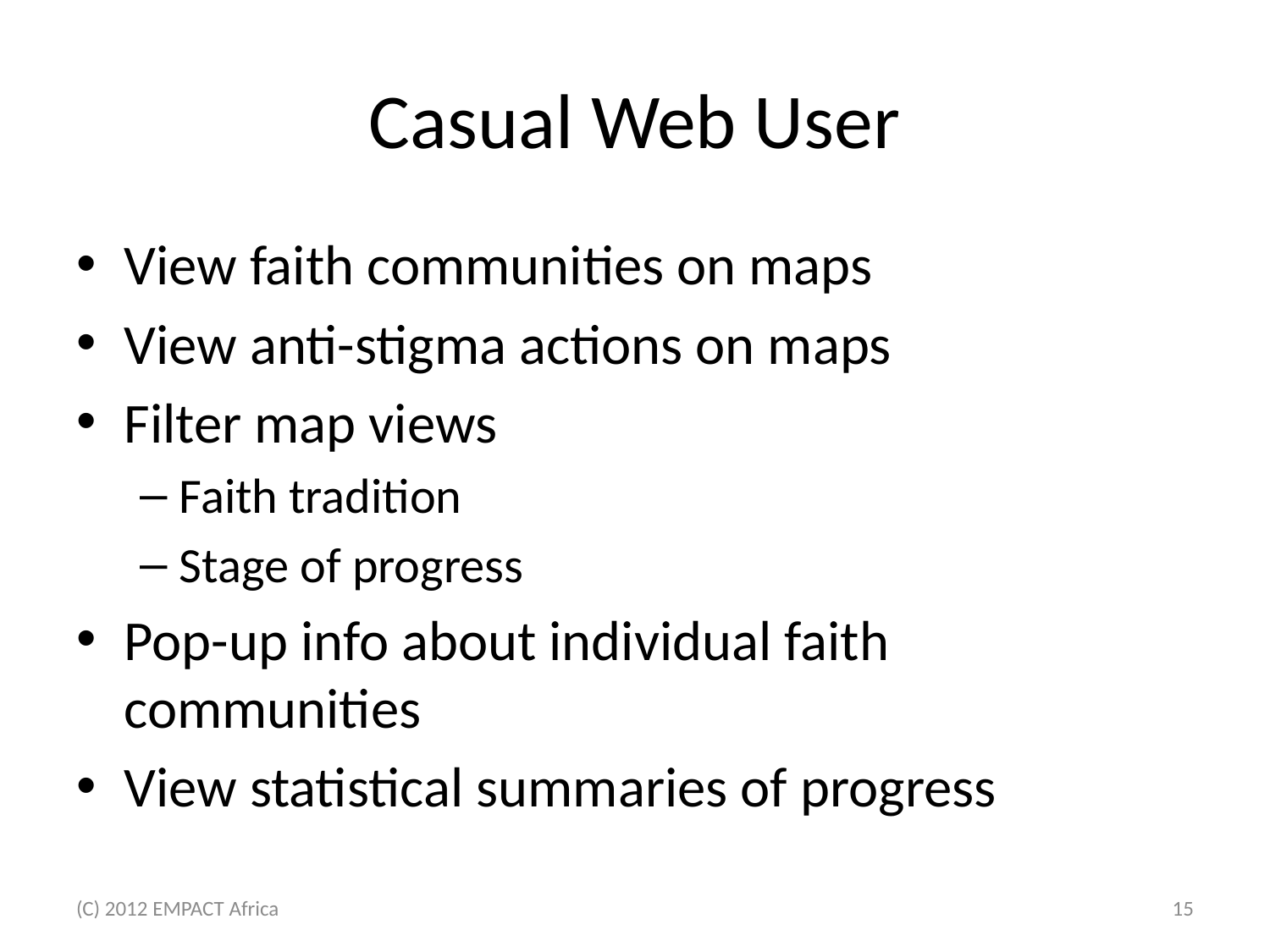

# Casual Web User
View faith communities on maps
View anti-stigma actions on maps
Filter map views
Faith tradition
Stage of progress
Pop-up info about individual faith communities
View statistical summaries of progress
(C) 2012 EMPACT Africa
15